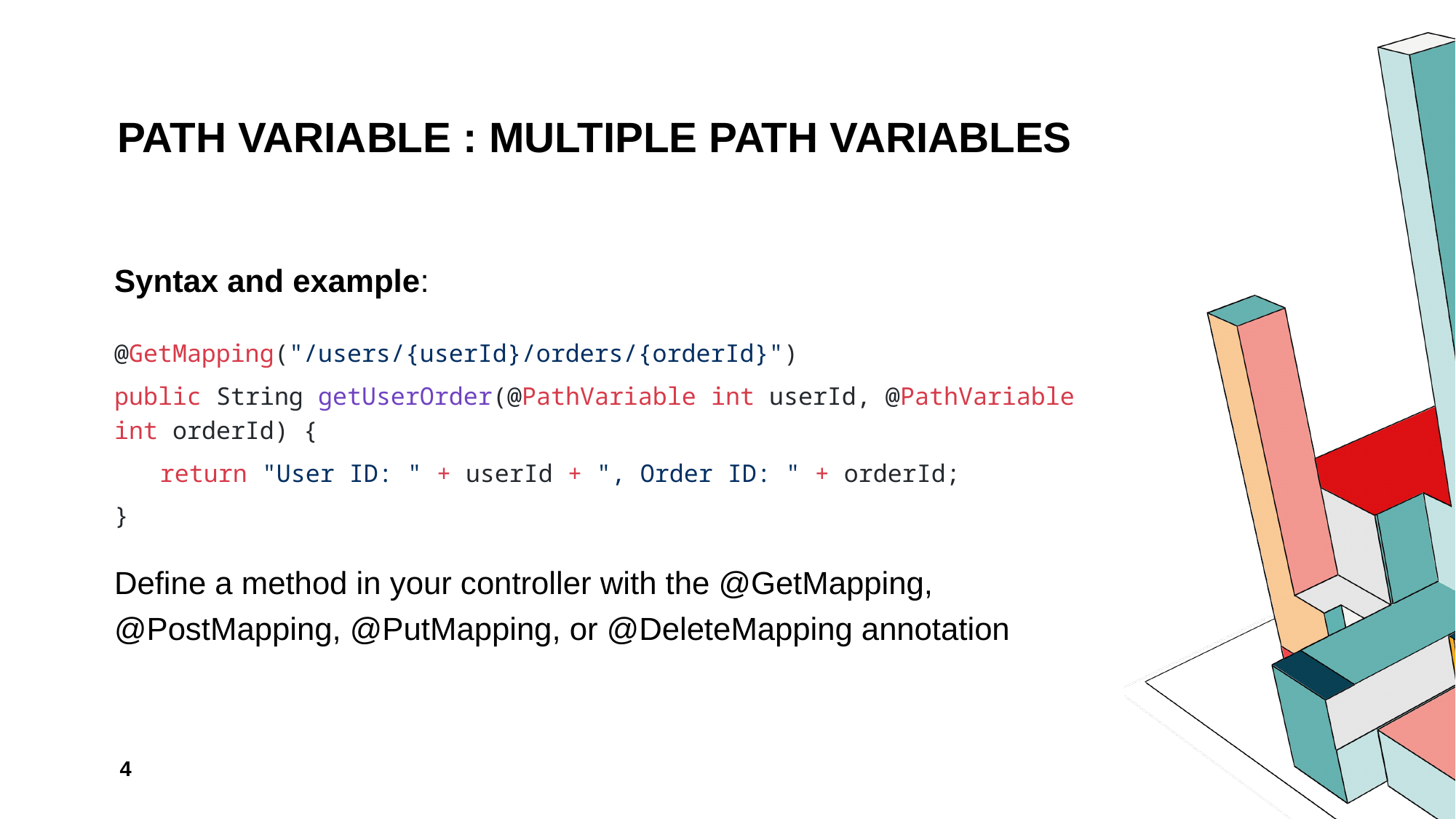

# Path Variable : multiple path variables
Syntax and example:

@GetMapping("/users/{userId}/orders/{orderId}")
public String getUserOrder(@PathVariable int userId, @PathVariable int orderId) {
	return "User ID: " + userId + ", Order ID: " + orderId;
}
Define a method in your controller with the @GetMapping, @PostMapping, @PutMapping, or @DeleteMapping annotation
4